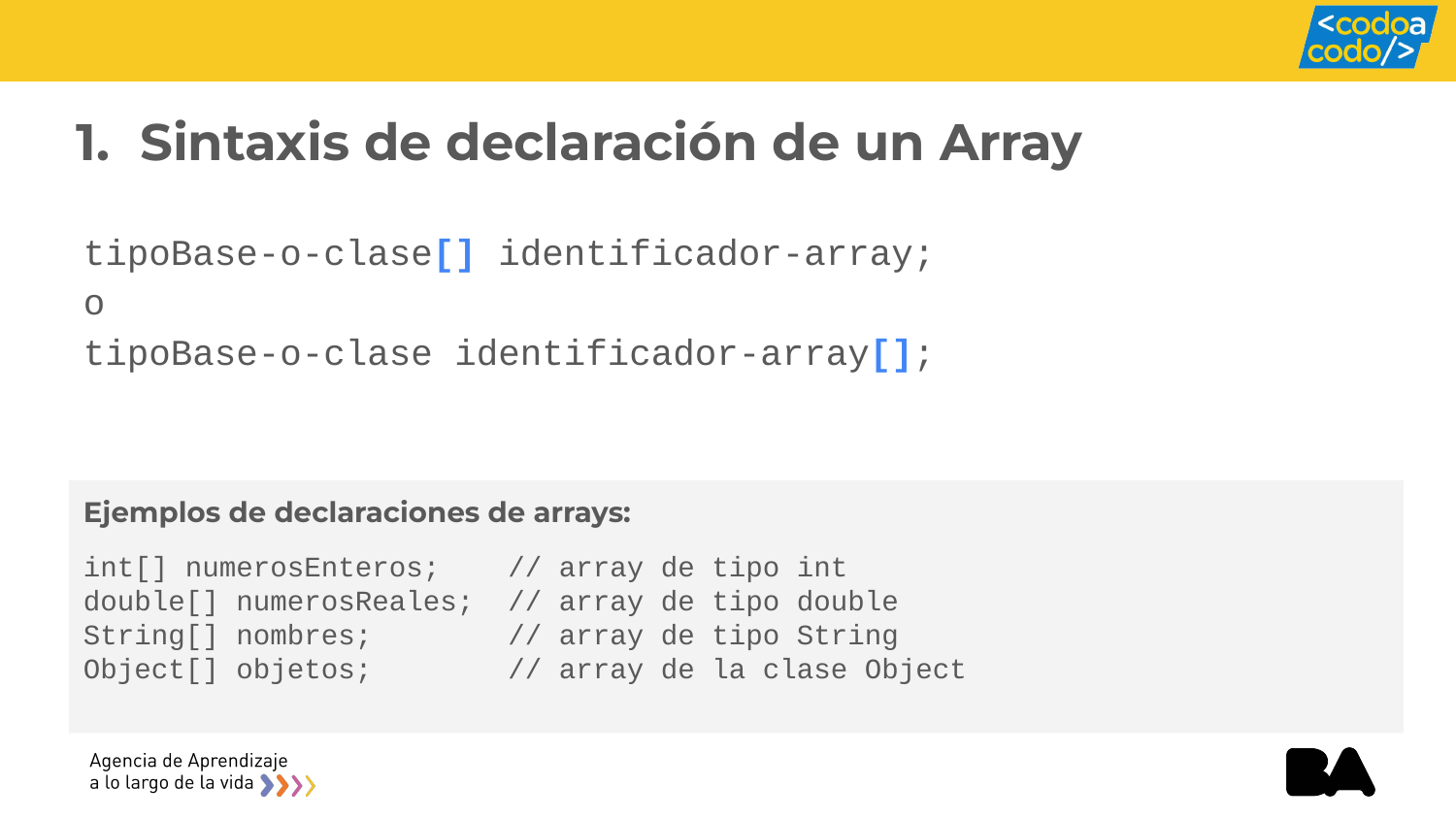

# Sintaxis de declaración de un Array
tipoBase-o-clase[] identificador-array;
o
tipoBase-o-clase identificador-array[];

Ejemplos de declaraciones de arrays:
int[] numerosEnteros;    // array de tipo int
double[] numerosReales;  // array de tipo double
String[] nombres;        // array de tipo String
Object[] objetos;        // array de la clase Object